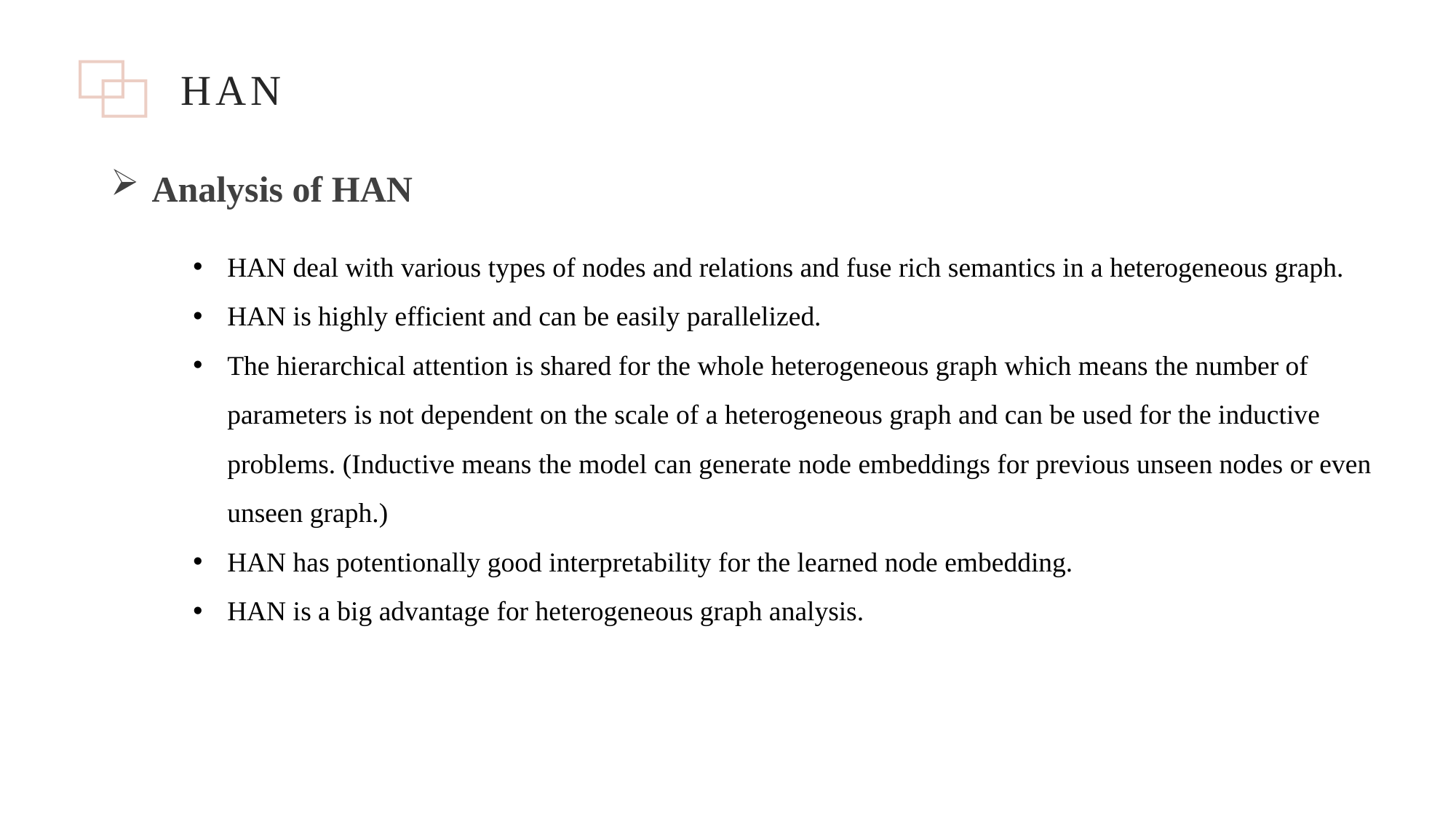

HAN

Analysis of HAN
HAN deal with various types of nodes and relations and fuse rich semantics in a heterogeneous graph.
HAN is highly efficient and can be easily parallelized.
The hierarchical attention is shared for the whole heterogeneous graph which means the number of parameters is not dependent on the scale of a heterogeneous graph and can be used for the inductive problems. (Inductive means the model can generate node embeddings for previous unseen nodes or even unseen graph.)
HAN has potentionally good interpretability for the learned node embedding.
HAN is a big advantage for heterogeneous graph analysis.